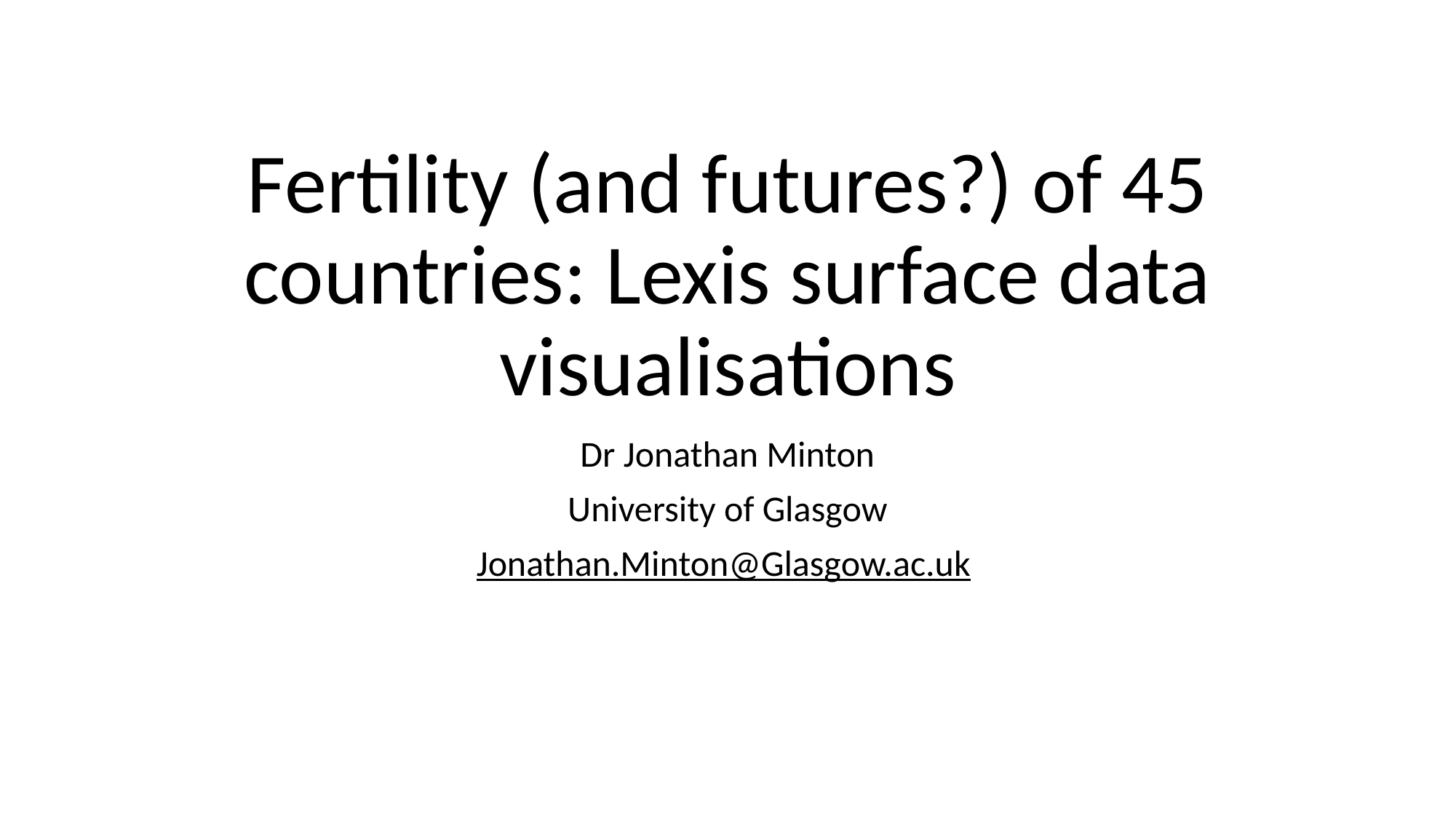

# Fertility (and futures?) of 45 countries: Lexis surface data visualisations
Dr Jonathan Minton
University of Glasgow
Jonathan.Minton@Glasgow.ac.uk